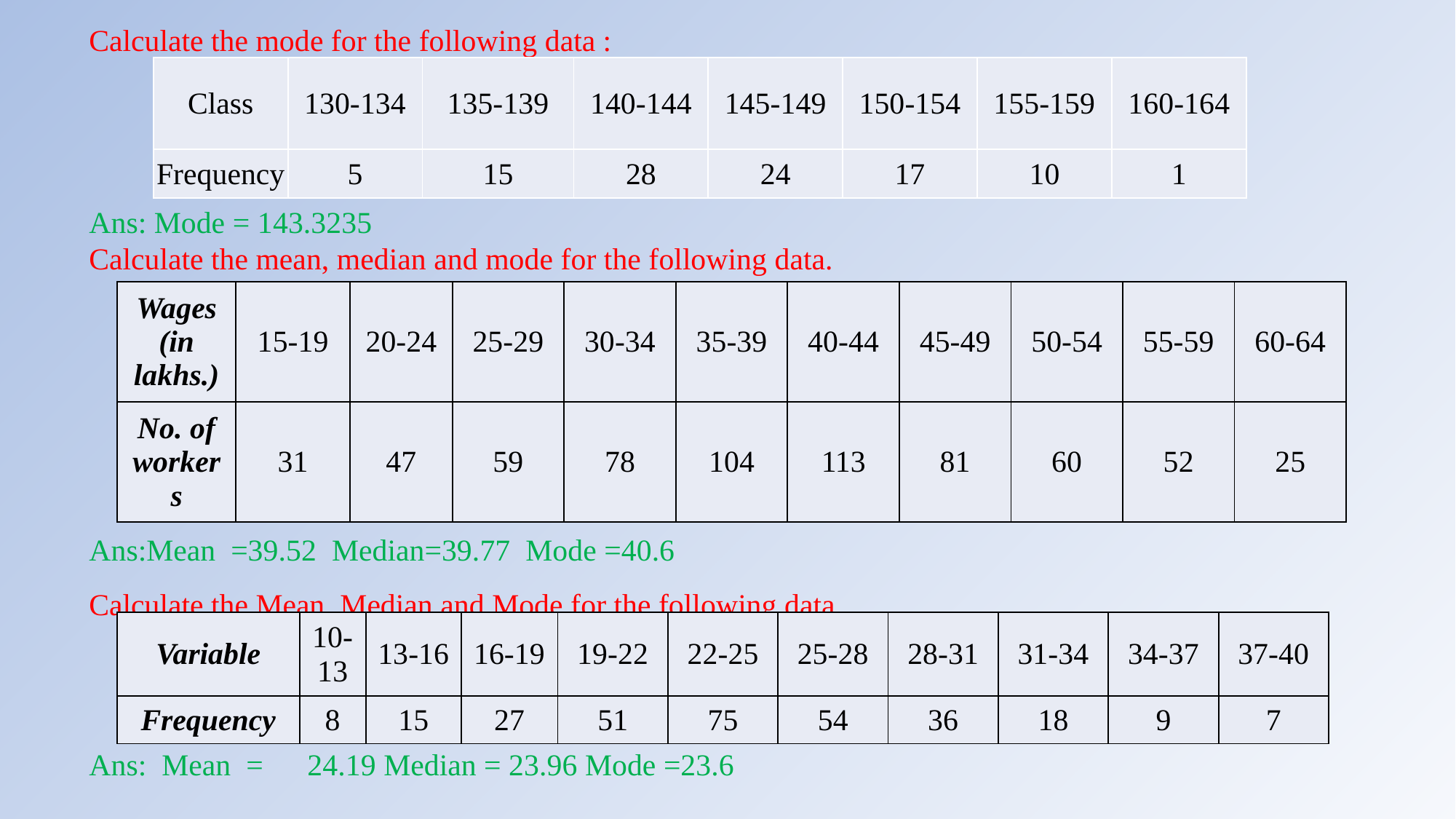

Calculate the mode for the following data :

Ans: Mode = 143.3235
Calculate the mean, median and mode for the following data.

Ans:Mean  =39.52  Median=39.77  Mode =40.6
Calculate the Mean, Median and Mode for the following data

Ans:  Mean  =	24.19 Median = 23.96 Mode =23.6
| Class | 130-134 | 135-139 | 140-144 | 145-149 | 150-154 | 155-159 | 160-164 |
| --- | --- | --- | --- | --- | --- | --- | --- |
| Frequency | 5 | 15 | 28 | 24 | 17 | 10 | 1 |
| Wages (in lakhs.) | 15-19 | 20-24 | 25-29 | 30-34 | 35-39 | 40-44 | 45-49 | 50-54 | 55-59 | 60-64 |
| --- | --- | --- | --- | --- | --- | --- | --- | --- | --- | --- |
| No. of workers | 31 | 47 | 59 | 78 | 104 | 113 | 81 | 60 | 52 | 25 |
| Variable | 10-13 | 13-16 | 16-19 | 19-22 | 22-25 | 25-28 | 28-31 | 31-34 | 34-37 | 37-40 |
| --- | --- | --- | --- | --- | --- | --- | --- | --- | --- | --- |
| Frequency | 8 | 15 | 27 | 51 | 75 | 54 | 36 | 18 | 9 | 7 |